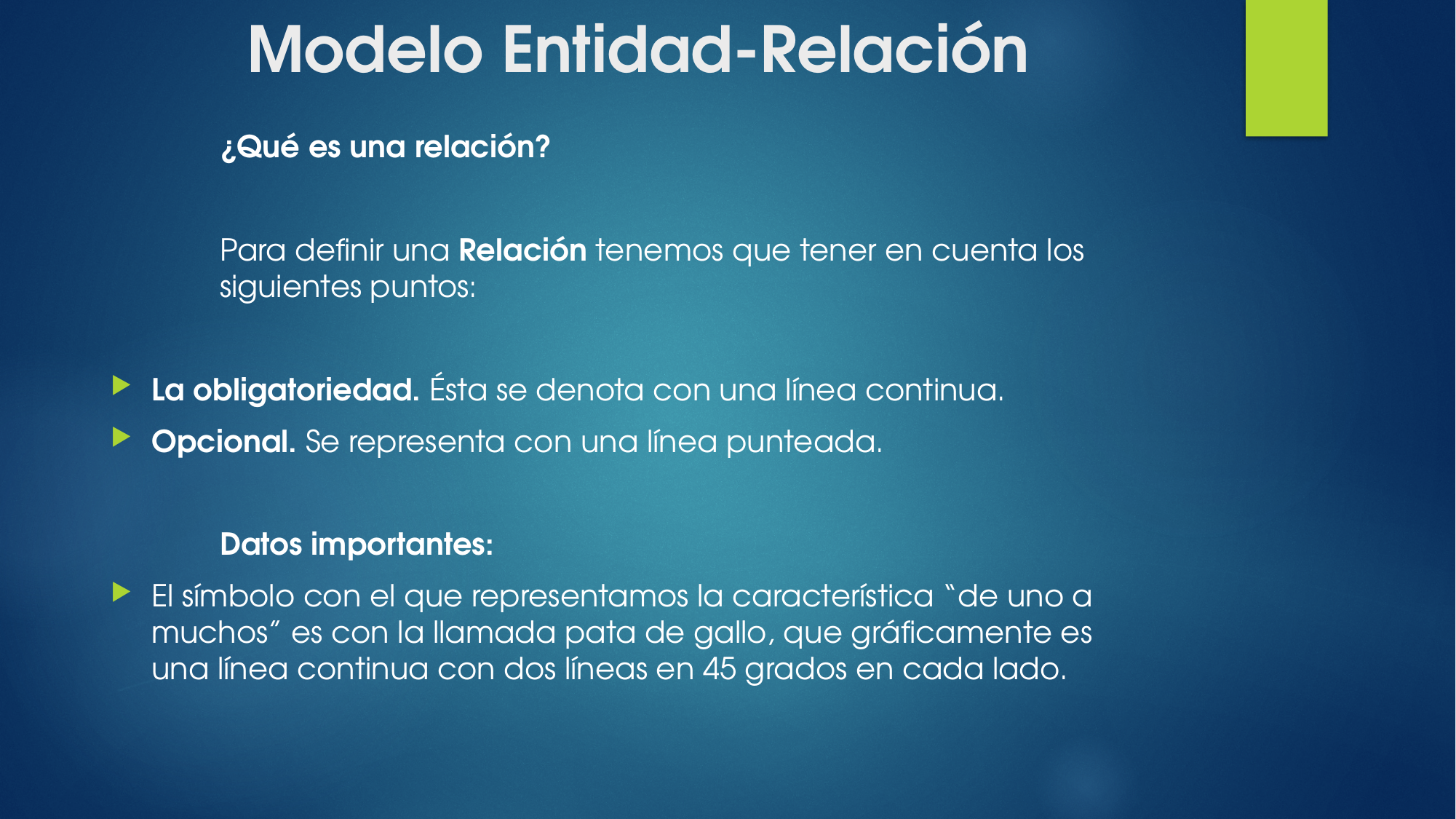

Modelo Entidad-Relación
	¿Qué es una relación?

	Para definir una Relación tenemos que tener en cuenta los 	siguientes puntos:

La obligatoriedad. Ésta se denota con una línea continua.
Opcional. Se representa con una línea punteada.

	Datos importantes:
El símbolo con el que representamos la característica “de uno a muchos” es con la llamada pata de gallo, que gráficamente es una línea continua con dos líneas en 45 grados en cada lado.